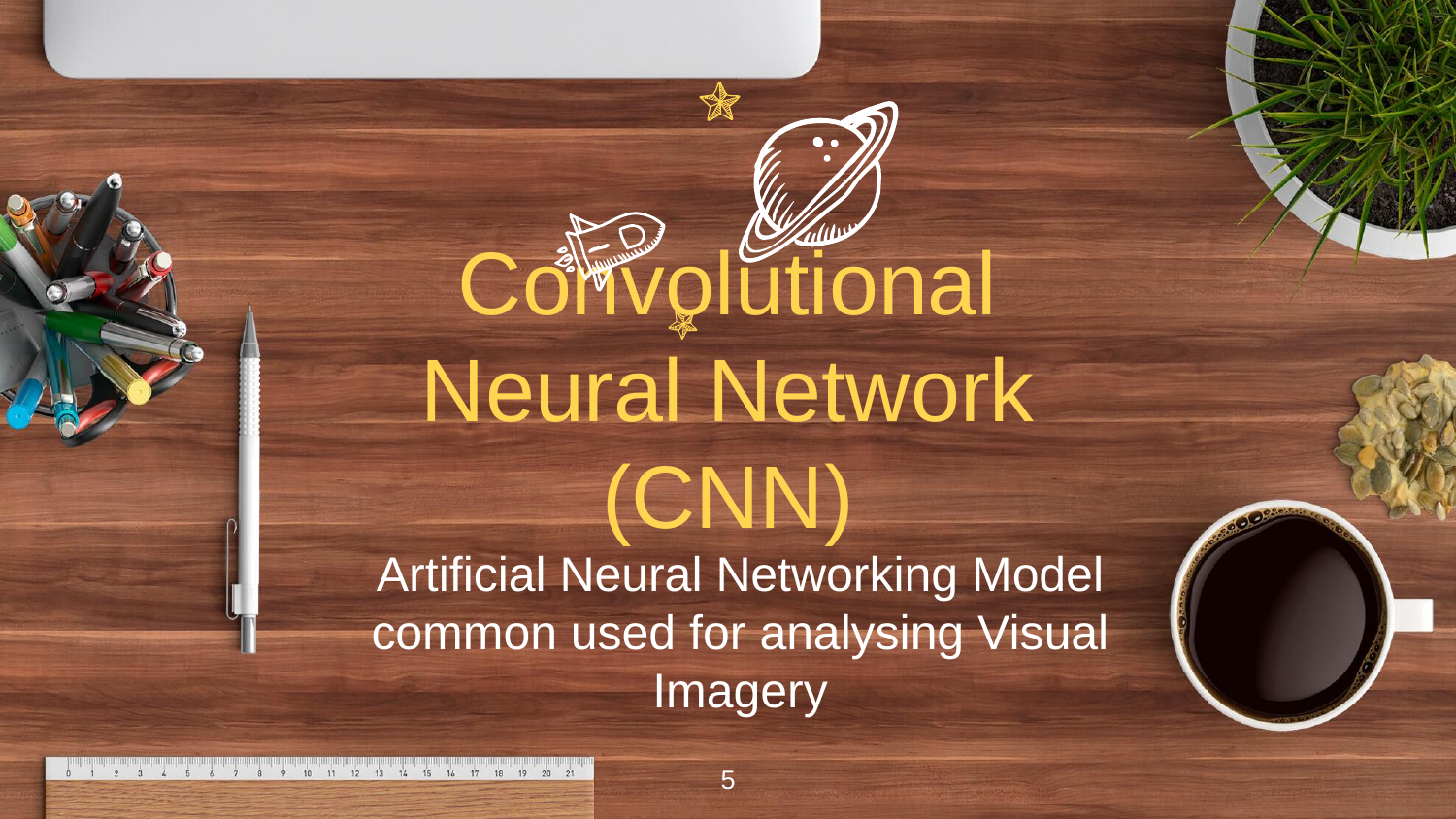

Convolutional Neural Network (CNN)
Artificial Neural Networking Model common used for analysing Visual Imagery
5